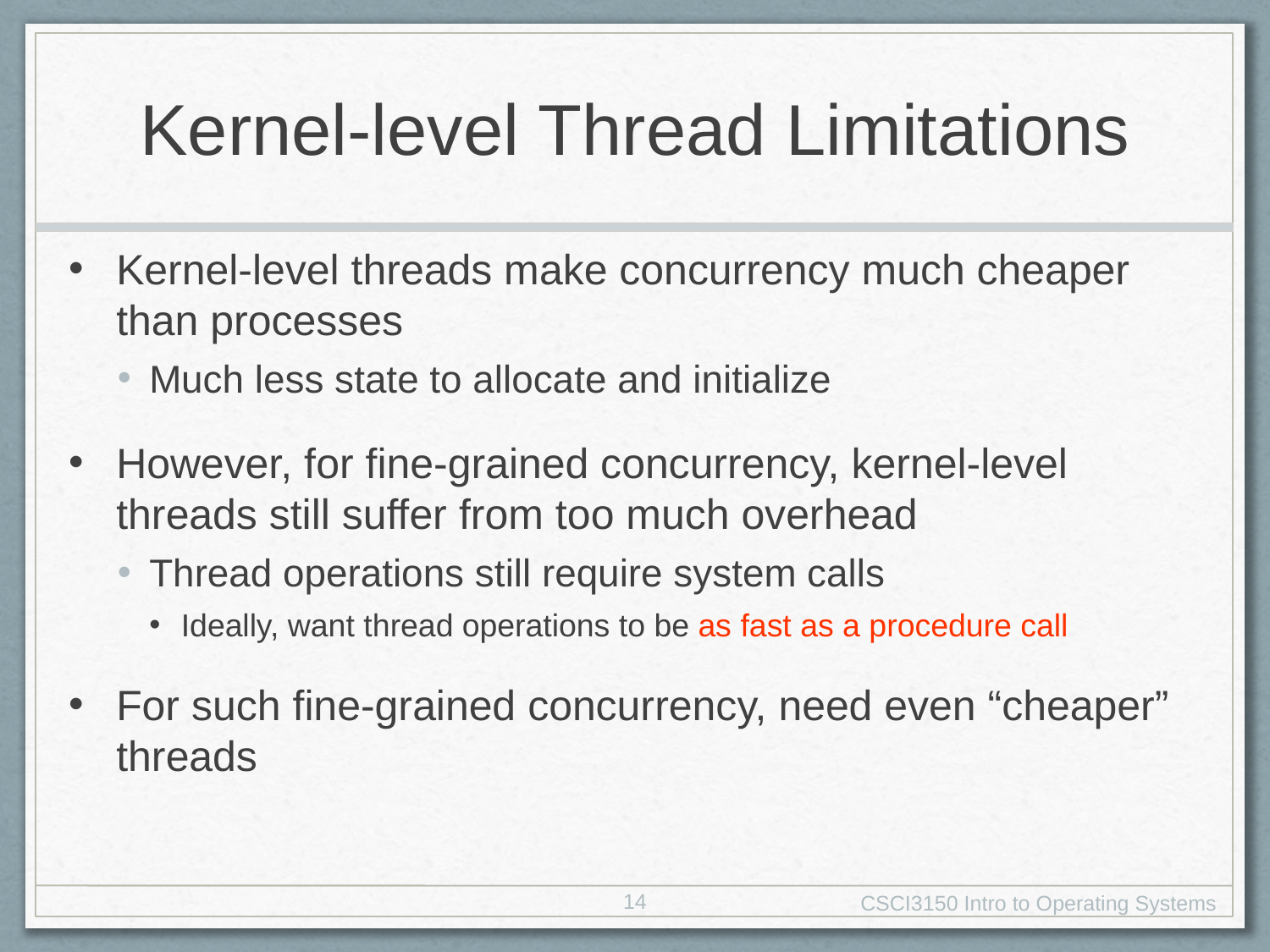

# Kernel-level Thread Limitations
Kernel-level threads make concurrency much cheaper than processes
Much less state to allocate and initialize
However, for fine-grained concurrency, kernel-level threads still suffer from too much overhead
Thread operations still require system calls
Ideally, want thread operations to be as fast as a procedure call
For such fine-grained concurrency, need even “cheaper” threads
14
CSCI3150 Intro to Operating Systems